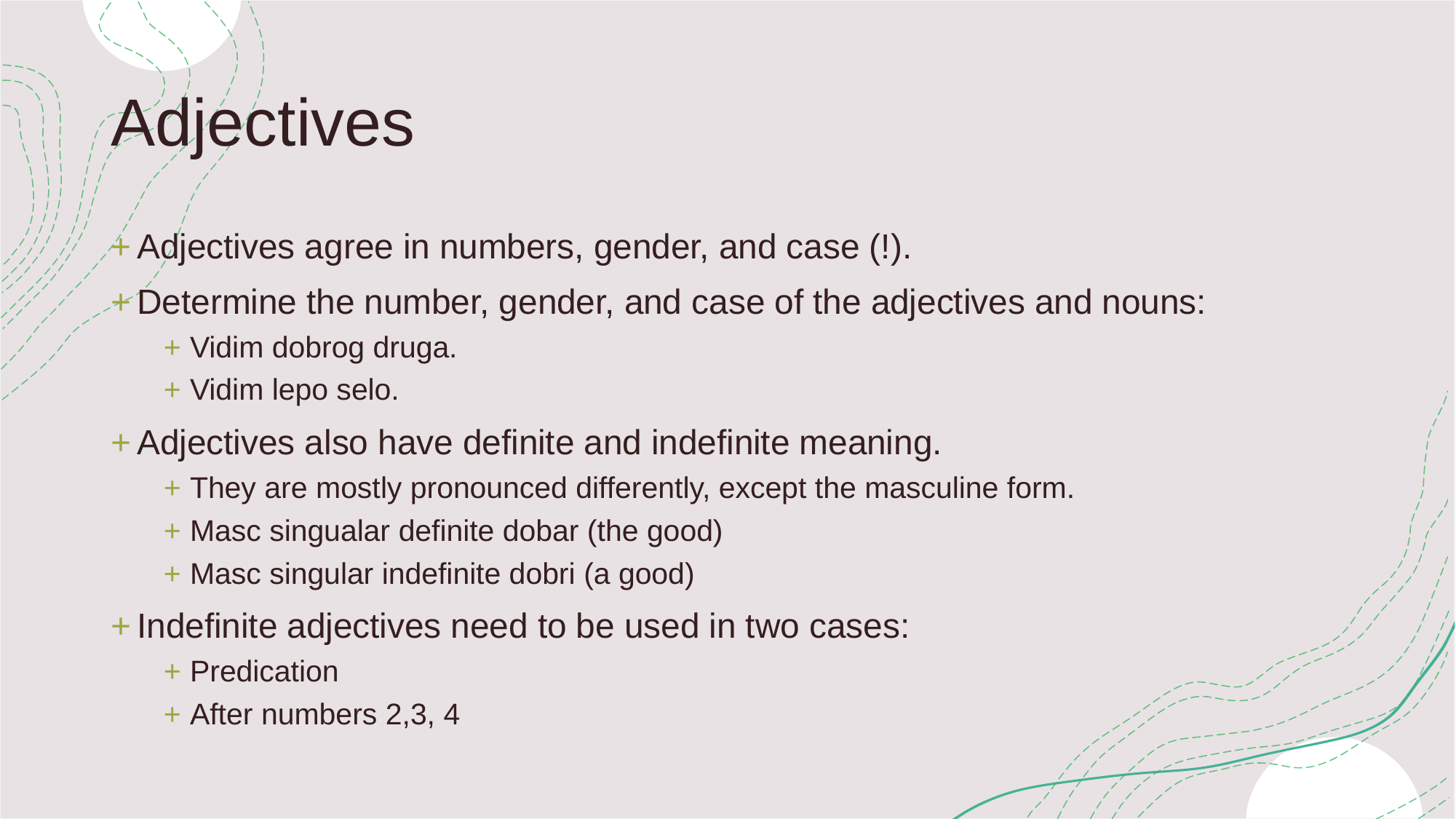

# Adjectives
Adjectives agree in numbers, gender, and case (!).
Determine the number, gender, and case of the adjectives and nouns:
Vidim dobrog druga.
Vidim lepo selo.
Adjectives also have definite and indefinite meaning.
They are mostly pronounced differently, except the masculine form.
Masc singualar definite dobar (the good)
Masc singular indefinite dobri (a good)
Indefinite adjectives need to be used in two cases:
Predication
After numbers 2,3, 4